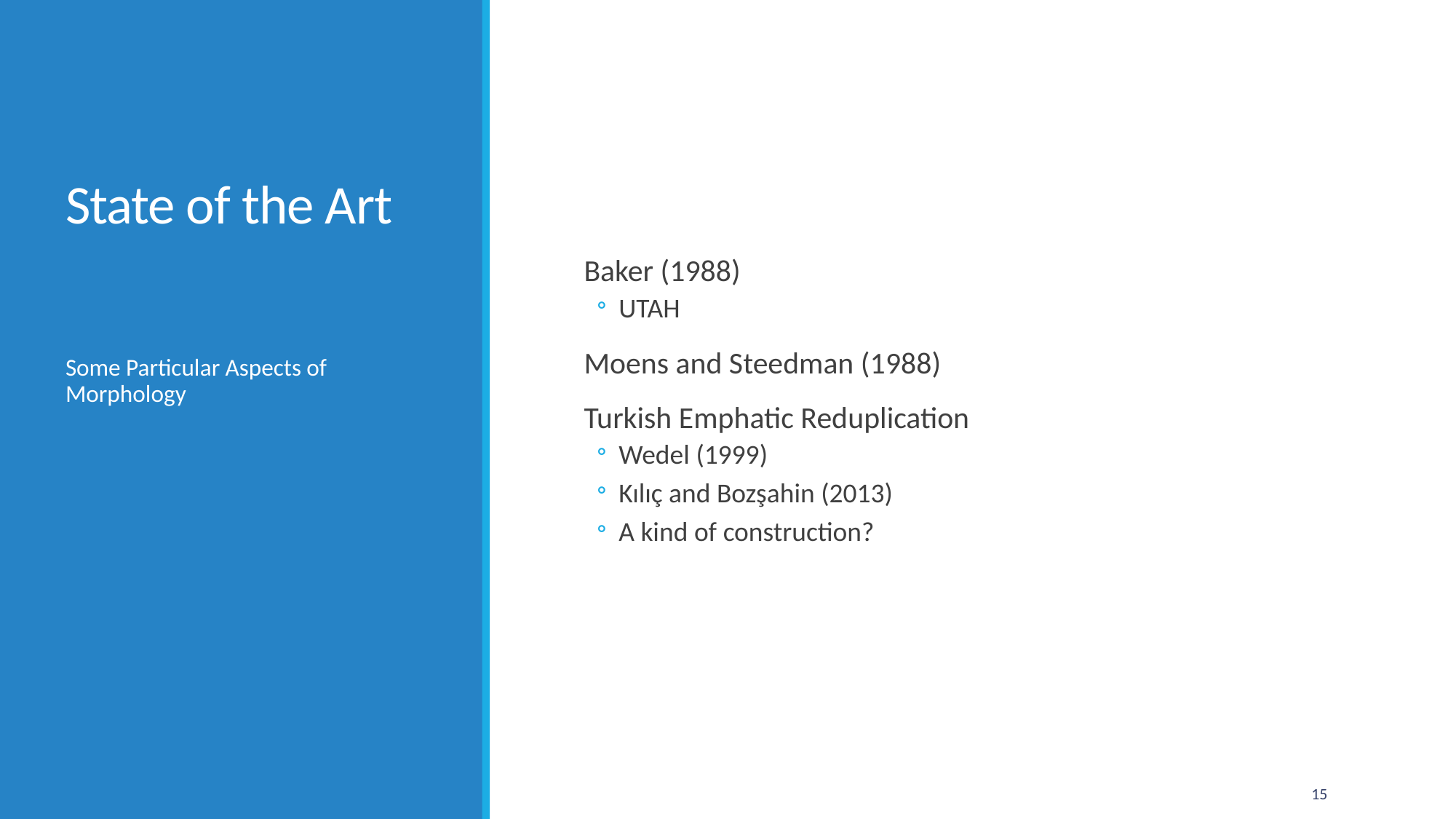

# State of the Art
Baker (1988)
UTAH
Moens and Steedman (1988)
Turkish Emphatic Reduplication
Wedel (1999)
Kılıç and Bozşahin (2013)
A kind of construction?
Some Particular Aspects of Morphology
15